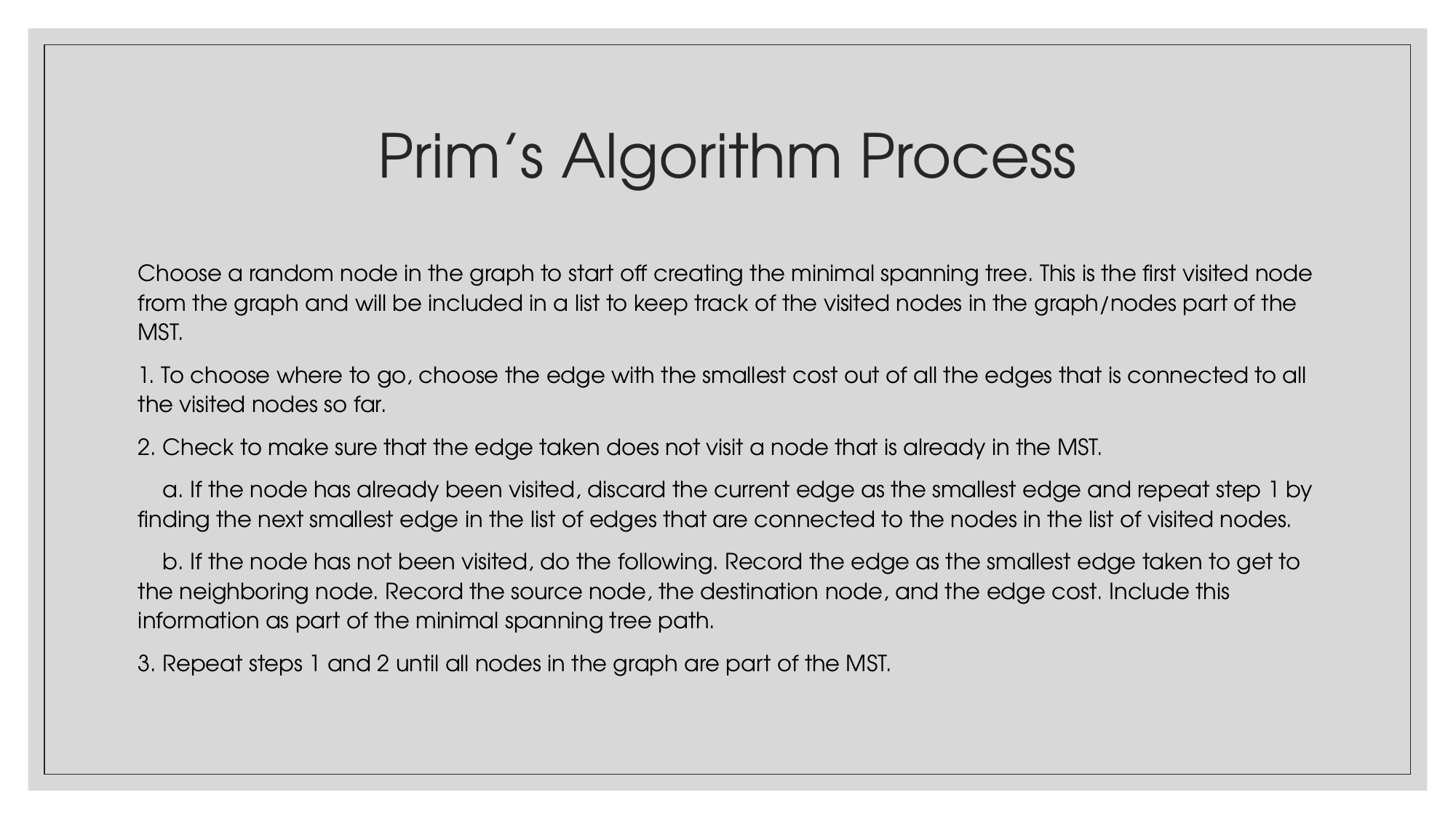

# Prim’s Algorithm Process
Choose a random node in the graph to start off creating the minimal spanning tree. This is the first visited node from the graph and will be included in a list to keep track of the visited nodes in the graph/nodes part of the MST.
1. To choose where to go, choose the edge with the smallest cost out of all the edges that is connected to all the visited nodes so far.
2. Check to make sure that the edge taken does not visit a node that is already in the MST.
    a. If the node has already been visited, discard the current edge as the smallest edge and repeat step 1 by finding the next smallest edge in the list of edges that are connected to the nodes in the list of visited nodes.
    b. If the node has not been visited, do the following. Record the edge as the smallest edge taken to get to the neighboring node. Record the source node, the destination node, and the edge cost. Include this information as part of the minimal spanning tree path.
3. Repeat steps 1 and 2 until all nodes in the graph are part of the MST.